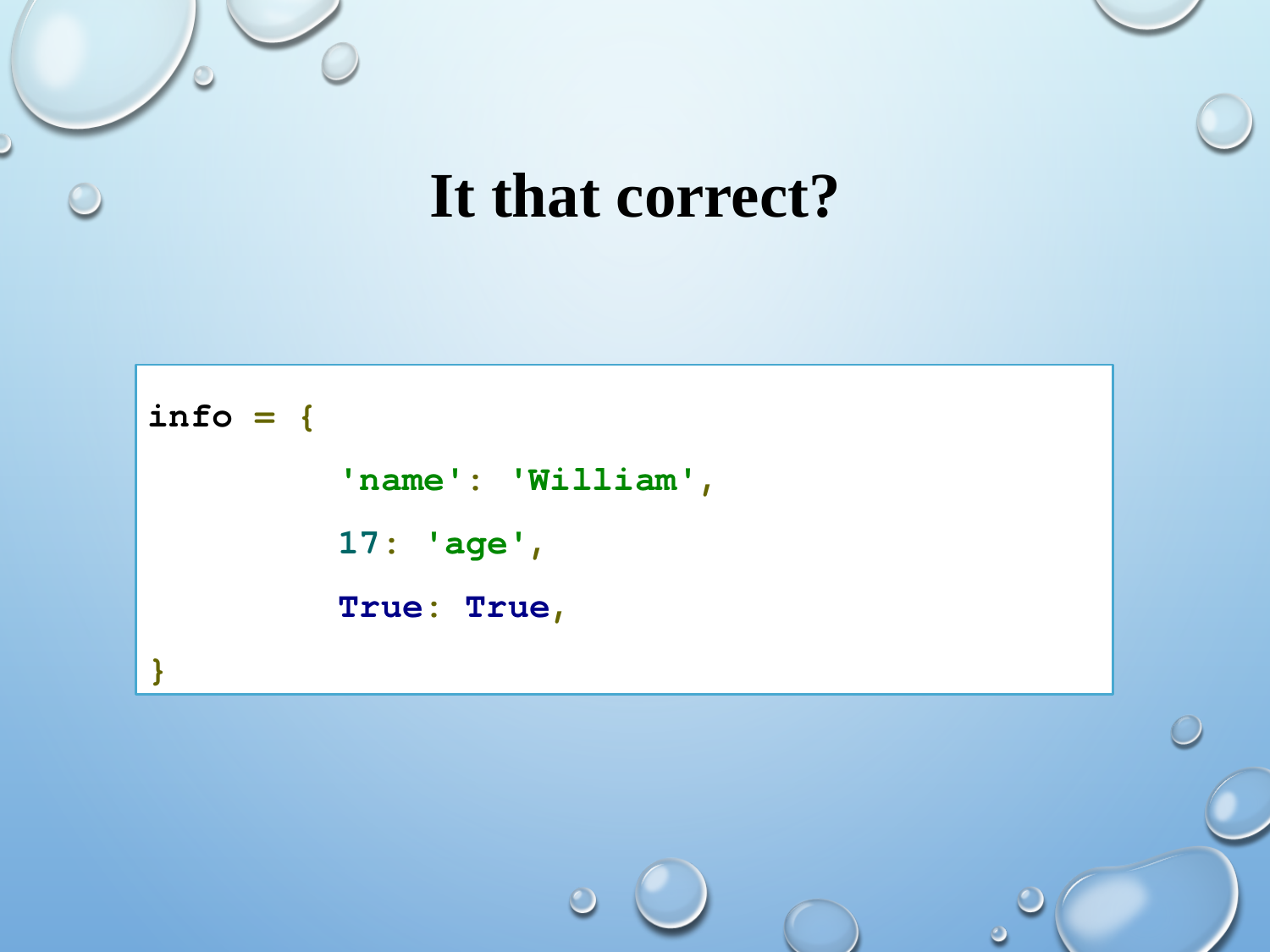

# It that correct?
info = {
'name': 'William',
17: 'age',
True: True,
}